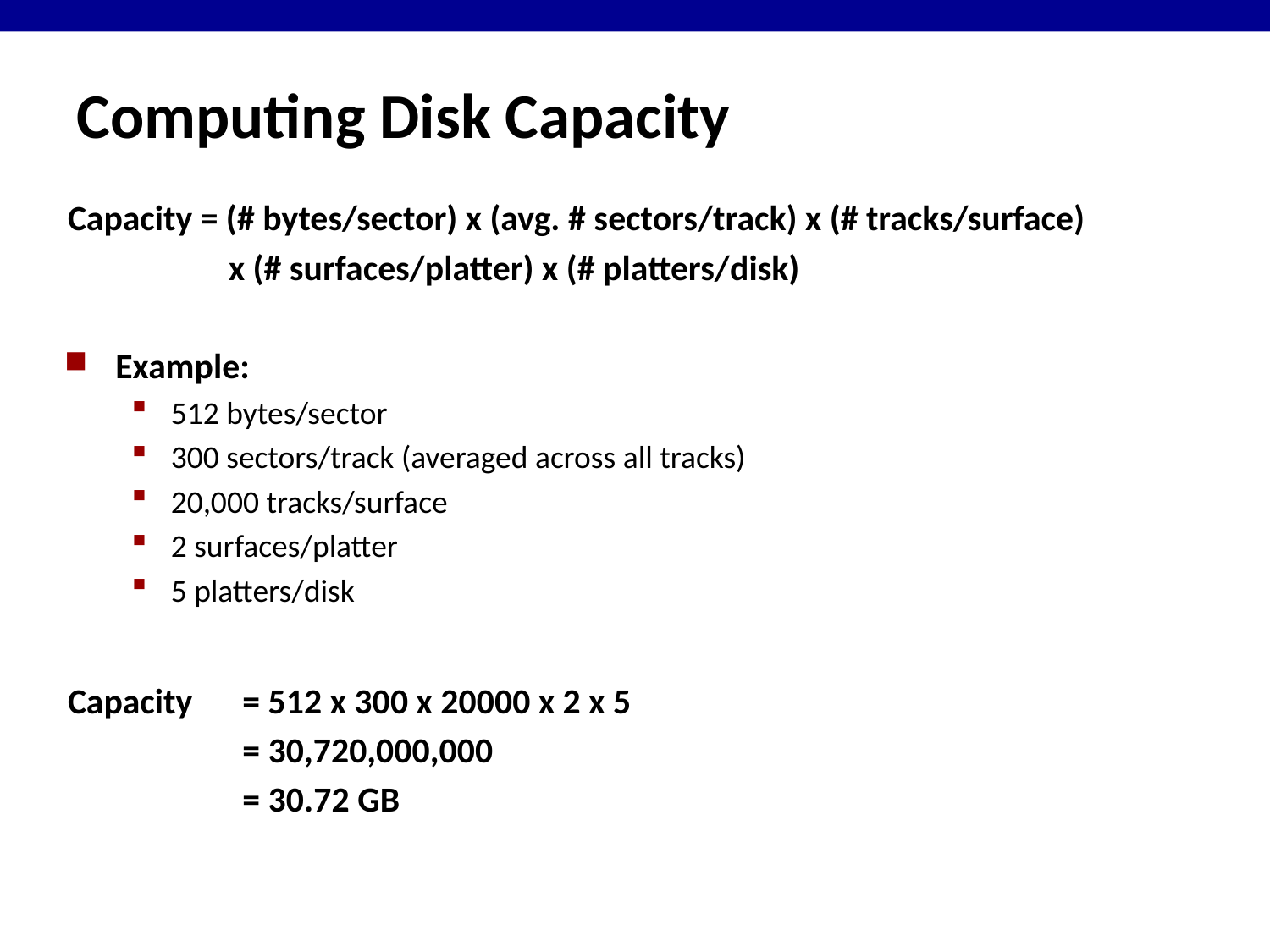

# Computing Disk Capacity
Capacity = (# bytes/sector) x (avg. # sectors/track) x (# tracks/surface)
                    x (# surfaces/platter) x (# platters/disk)

Example:
512 bytes/sector
300 sectors/track (averaged across all tracks)
20,000 tracks/surface
2 surfaces/platter
5 platters/disk

Capacity	= 512 x 300 x 20000 x 2 x 5
		= 30,720,000,000
              	= 30.72 GB